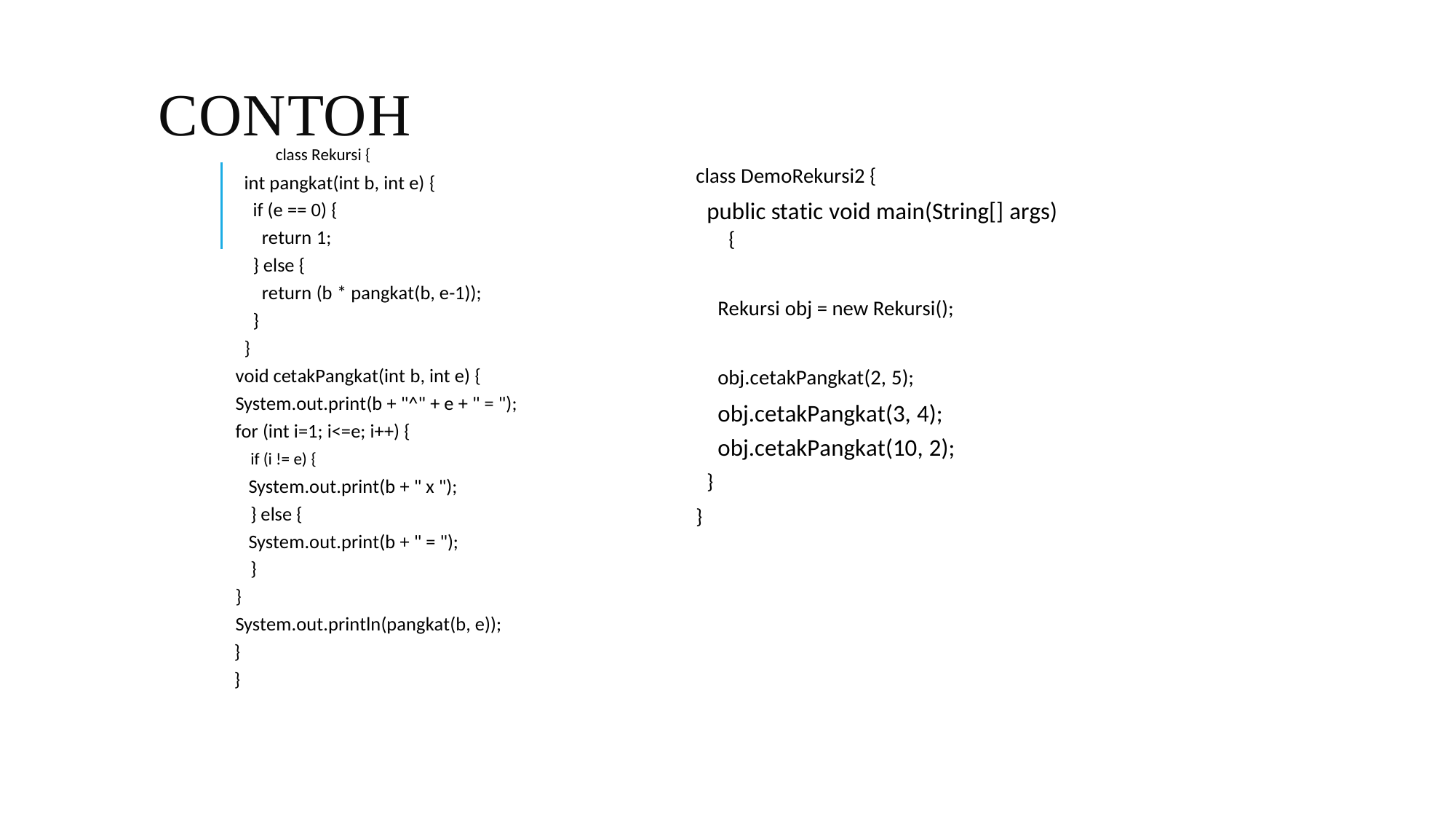

CONTOH
class Rekursi {
int pangkat(int b, int e) {
if (e == 0) {
return 1;
} else {
return (b * pangkat(b, e-1));
}
}
void cetakPangkat(int b, int e) {
System.out.print(b + "^" + e + " = ");
for (int i=1; i<=e; i++) {
if (i != e) {
System.out.print(b + " x ");
} else {
System.out.print(b + " = ");
}
}
System.out.println(pangkat(b, e));
}
}

class DemoRekursi2 {
public static void main(String[] args)
{
Rekursi obj = new Rekursi();
obj.cetakPangkat(2, 5);
obj.cetakPangkat(3, 4);
obj.cetakPangkat(10, 2);
}
}